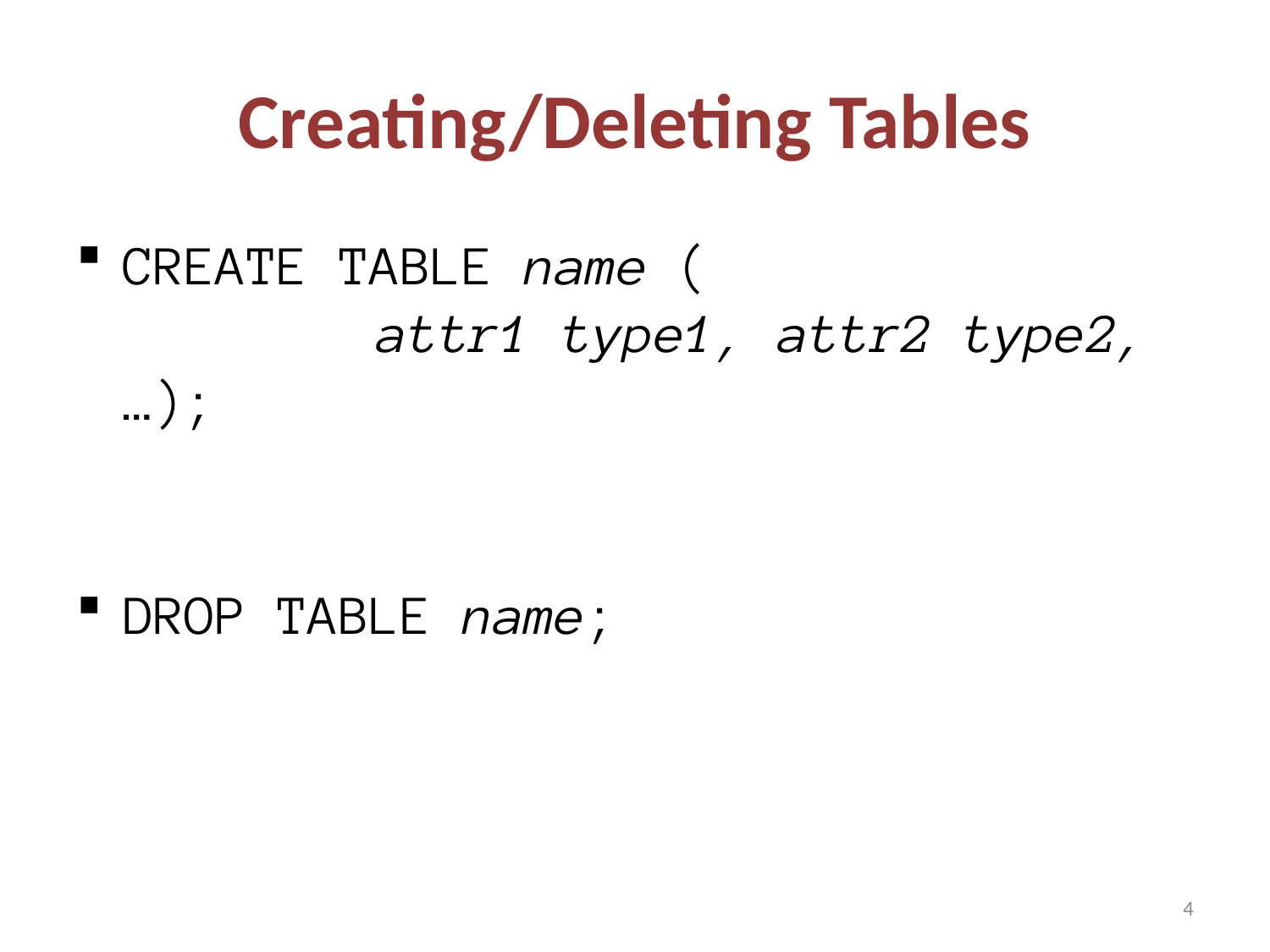

# Creating/Deleting Tables
CREATE TABLE name (
		attr1 type1, attr2 type2, …);
DROP TABLE name;

4